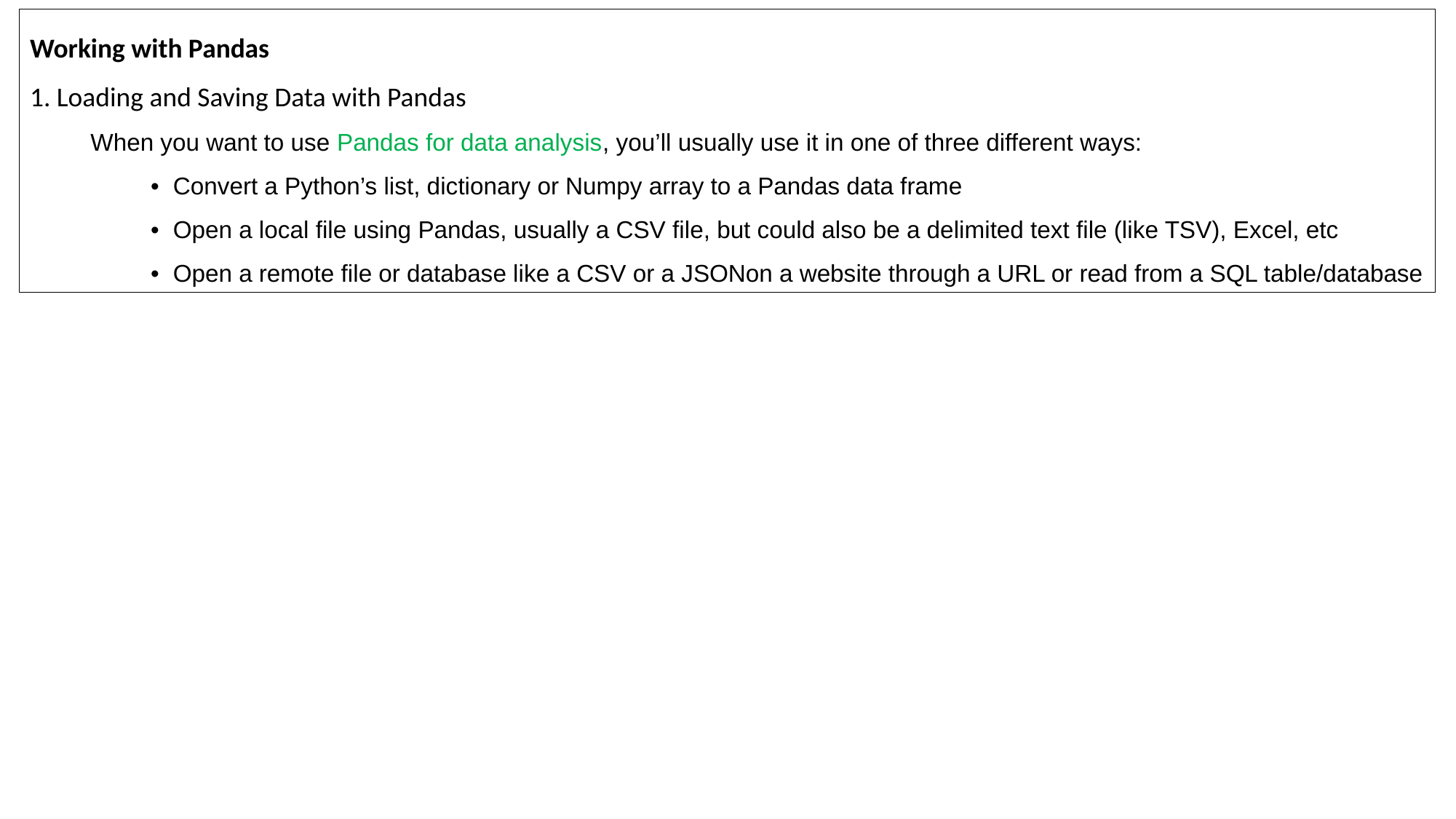

Working with Pandas
1. Loading and Saving Data with Pandas
         When you want to use Pandas for data analysis, you’ll usually use it in one of three different ways:
                  •  Convert a Python’s list, dictionary or Numpy array to a Pandas data frame
                  •  Open a local file using Pandas, usually a CSV file, but could also be a delimited text file (like TSV), Excel, etc
                  •  Open a remote file or database like a CSV or a JSONon a website through a URL or read from a SQL table/database